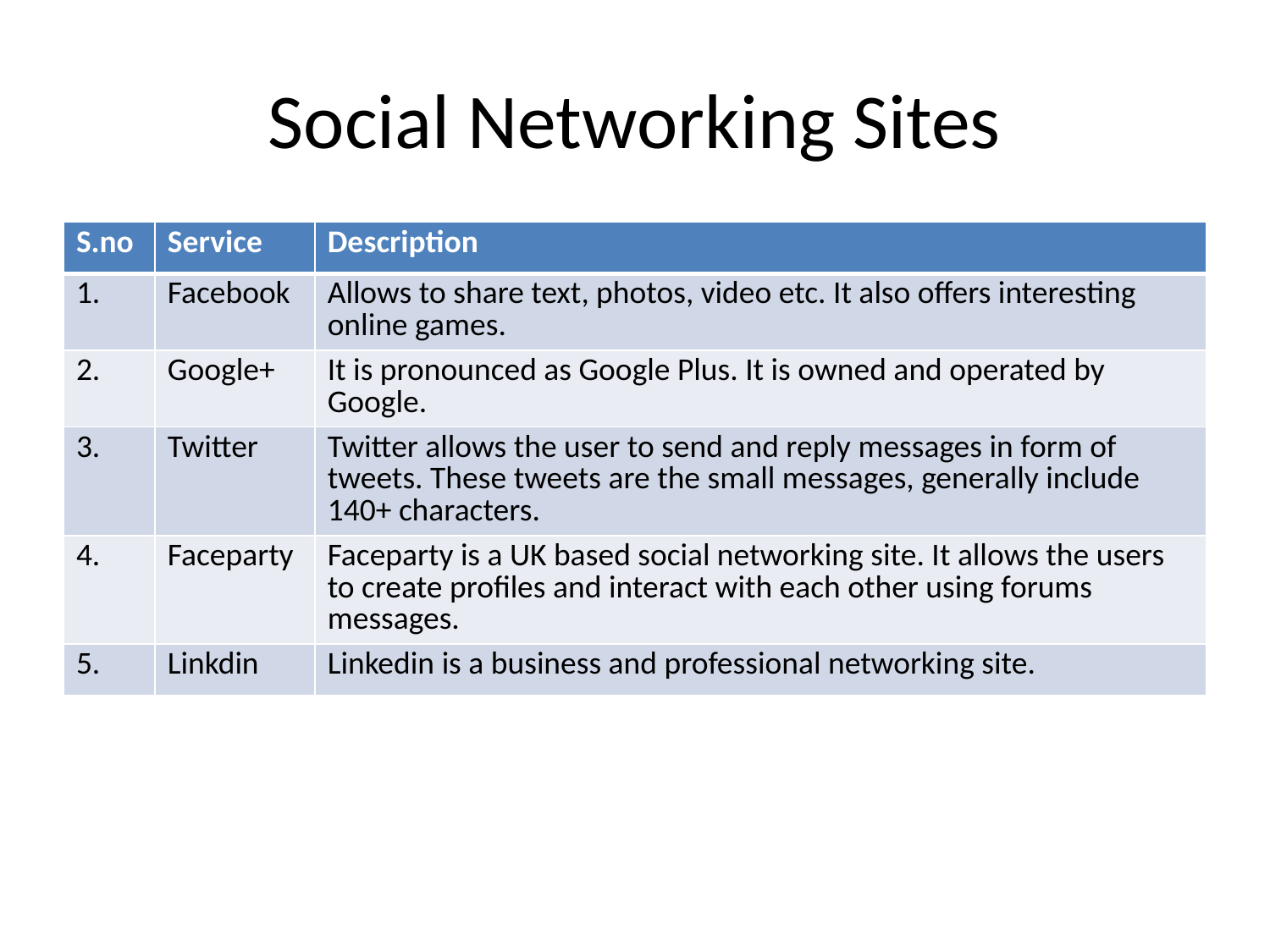

# Social Networking Sites
| S.no | Service | Description |
| --- | --- | --- |
| 1. | Facebook | Allows to share text, photos, video etc. It also offers interesting online games. |
| 2. | Google+ | It is pronounced as Google Plus. It is owned and operated by Google. |
| 3. | Twitter | Twitter allows the user to send and reply messages in form of tweets. These tweets are the small messages, generally include 140+ characters. |
| 4. | Faceparty | Faceparty is a UK based social networking site. It allows the users to create profiles and interact with each other using forums messages. |
| 5. | Linkdin | Linkedin is a business and professional networking site. |